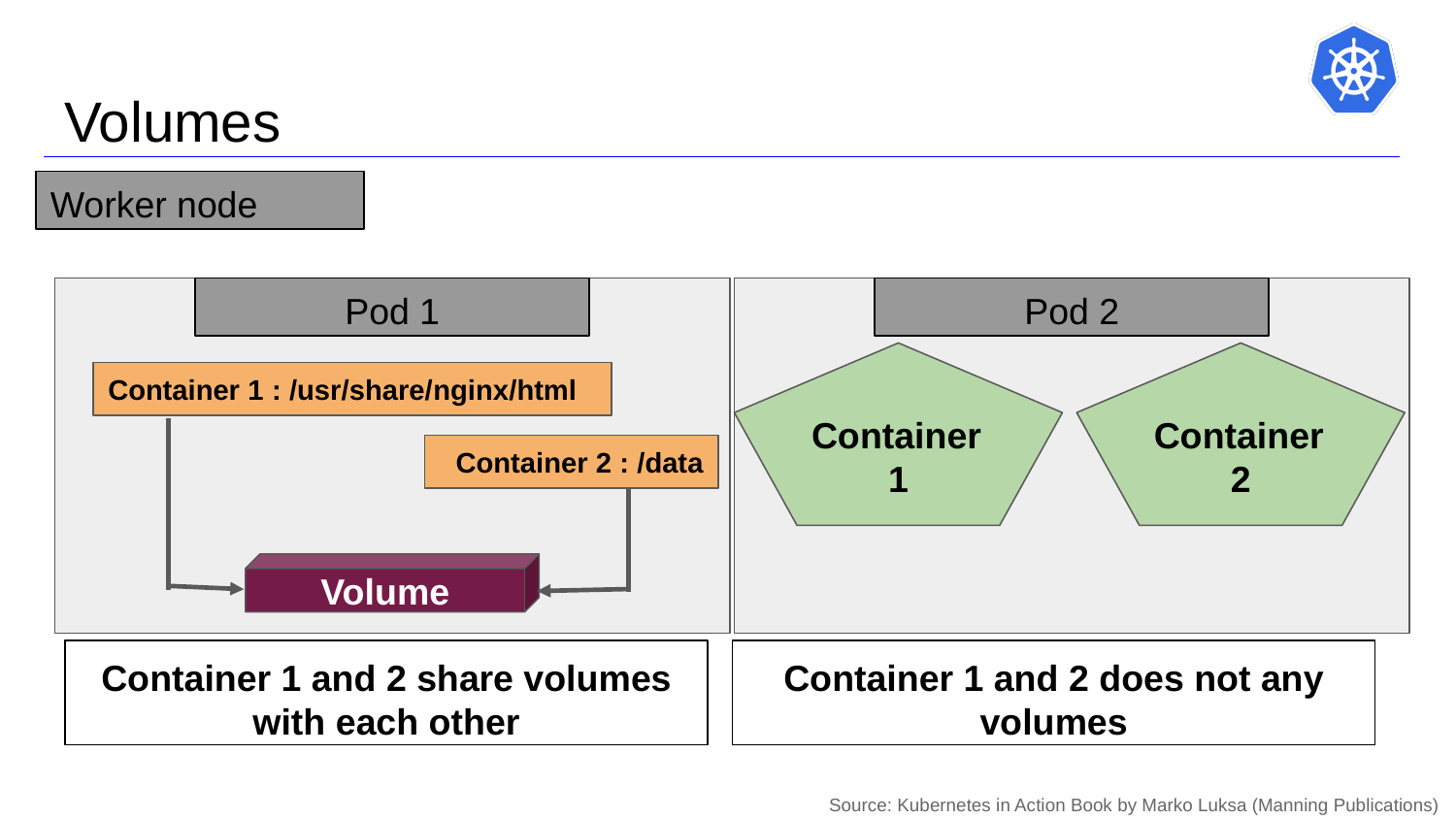

# Volumes

Worker node

Pod 1

Pod 2
Container
1
Container
2
Container 1 : /usr/share/nginx/html
Container 2 : /data
Volume
Container 1 and 2 share volumes with each other
Container 1 and 2 does not any volumes